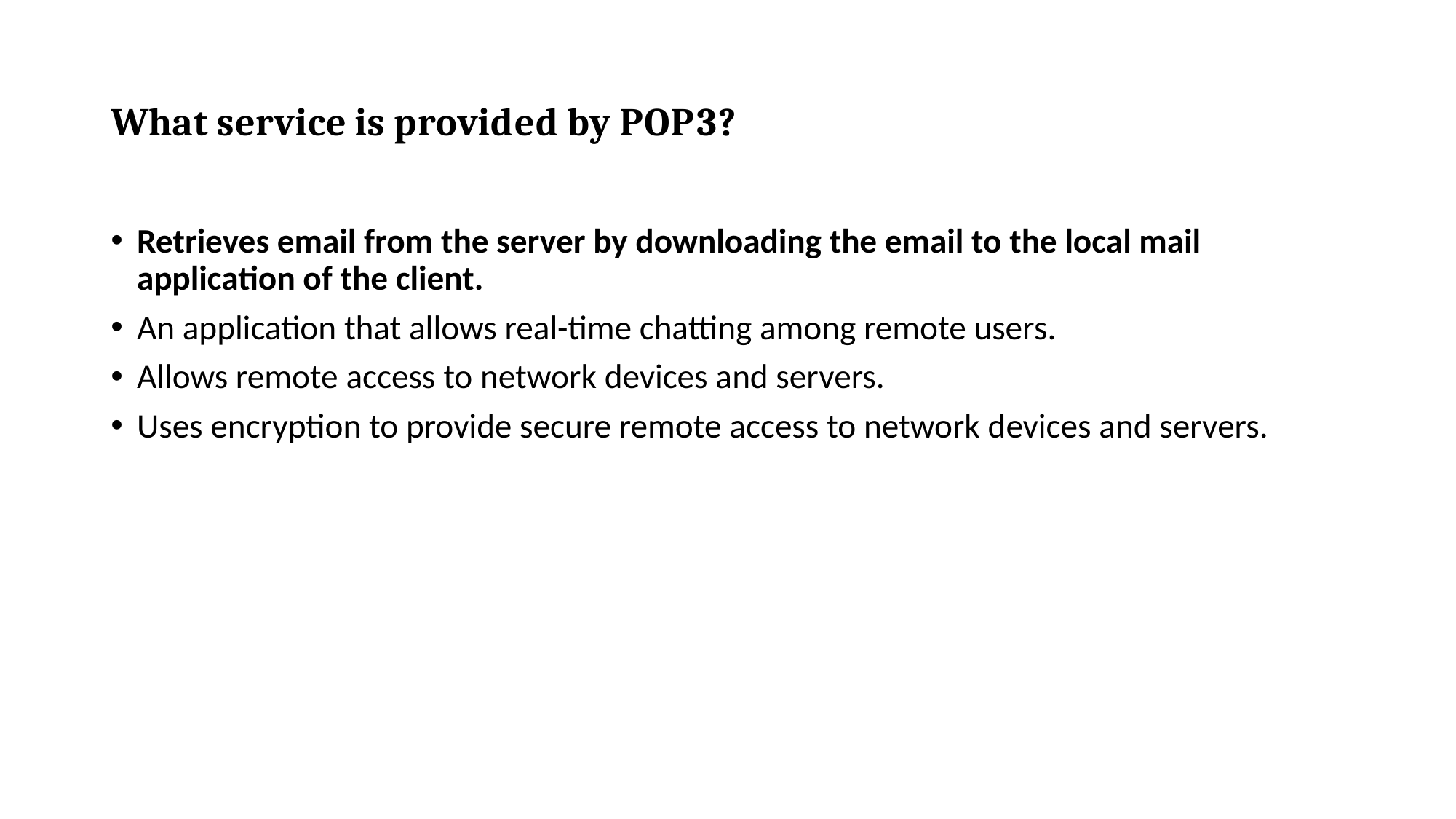

# What service is provided by POP3?
Retrieves email from the server by downloading the email to the local mail application of the client.
An application that allows real-time chatting among remote users.
Allows remote access to network devices and servers.
Uses encryption to provide secure remote access to network devices and servers.